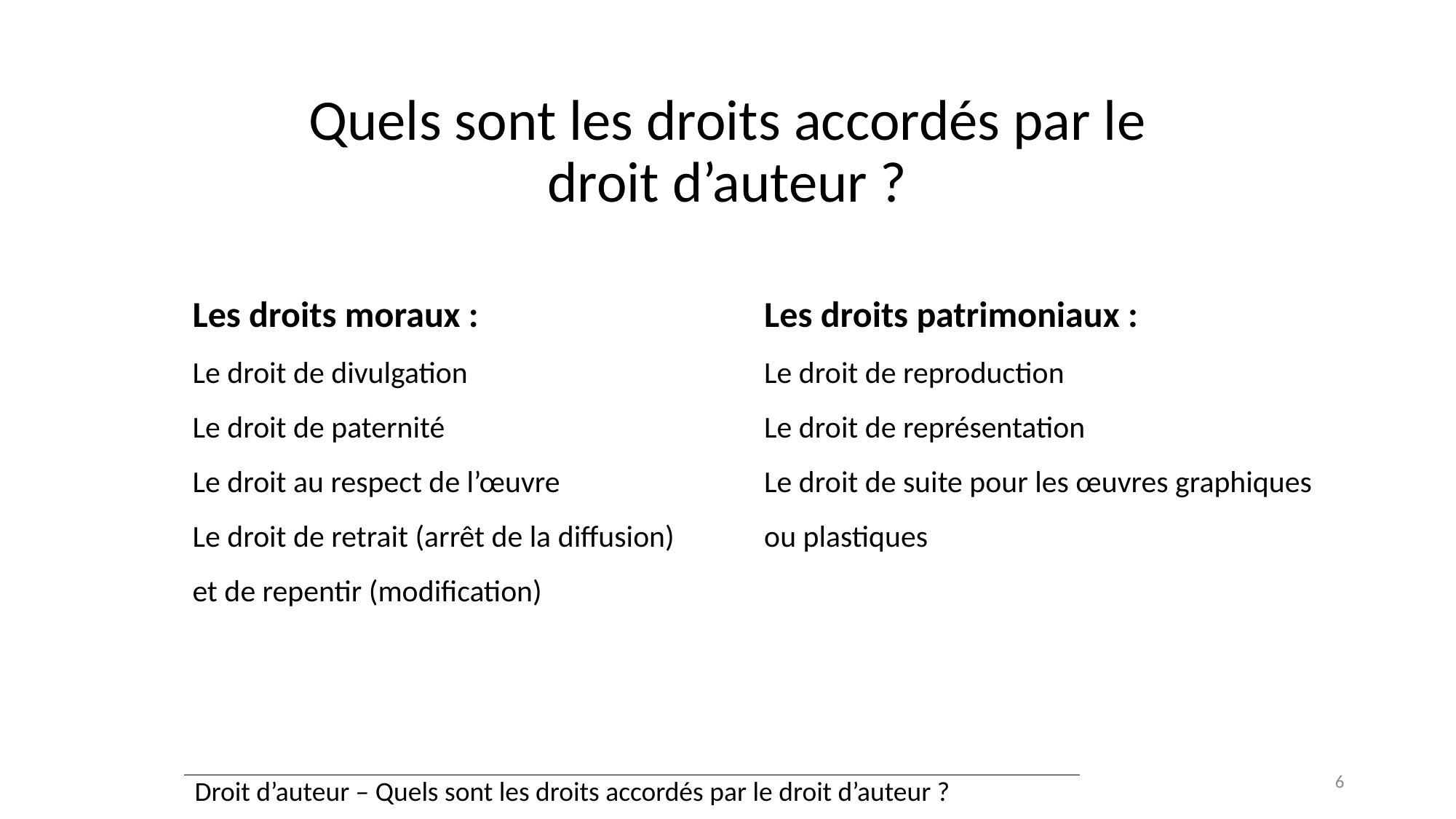

# Quels sont les droits accordés par le droit d’auteur ?
Les droits patrimoniaux :
Le droit de reproduction
Le droit de représentation
Le droit de suite pour les œuvres graphiques ou plastiques

Les droits moraux :
Le droit de divulgation
Le droit de paternité
Le droit au respect de l’œuvre
Le droit de retrait (arrêt de la diffusion) et de repentir (modification)
6
| Droit d’auteur – Quels sont les droits accordés par le droit d’auteur ? |
| --- |